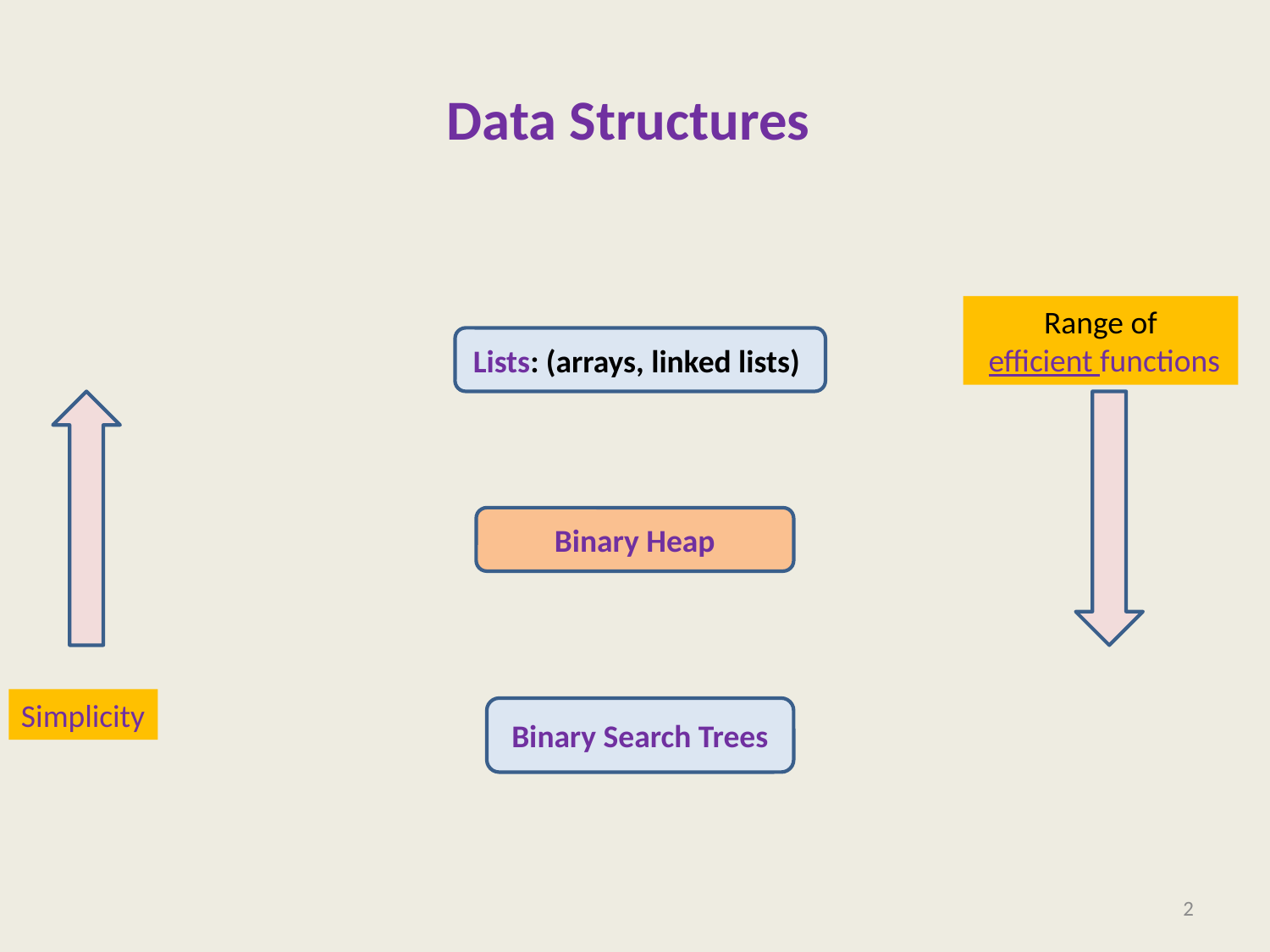

# Data Structures

Range of
 efficient functions
Lists: (arrays, linked lists)

Binary Heap
Simplicity
Binary Search Trees
2